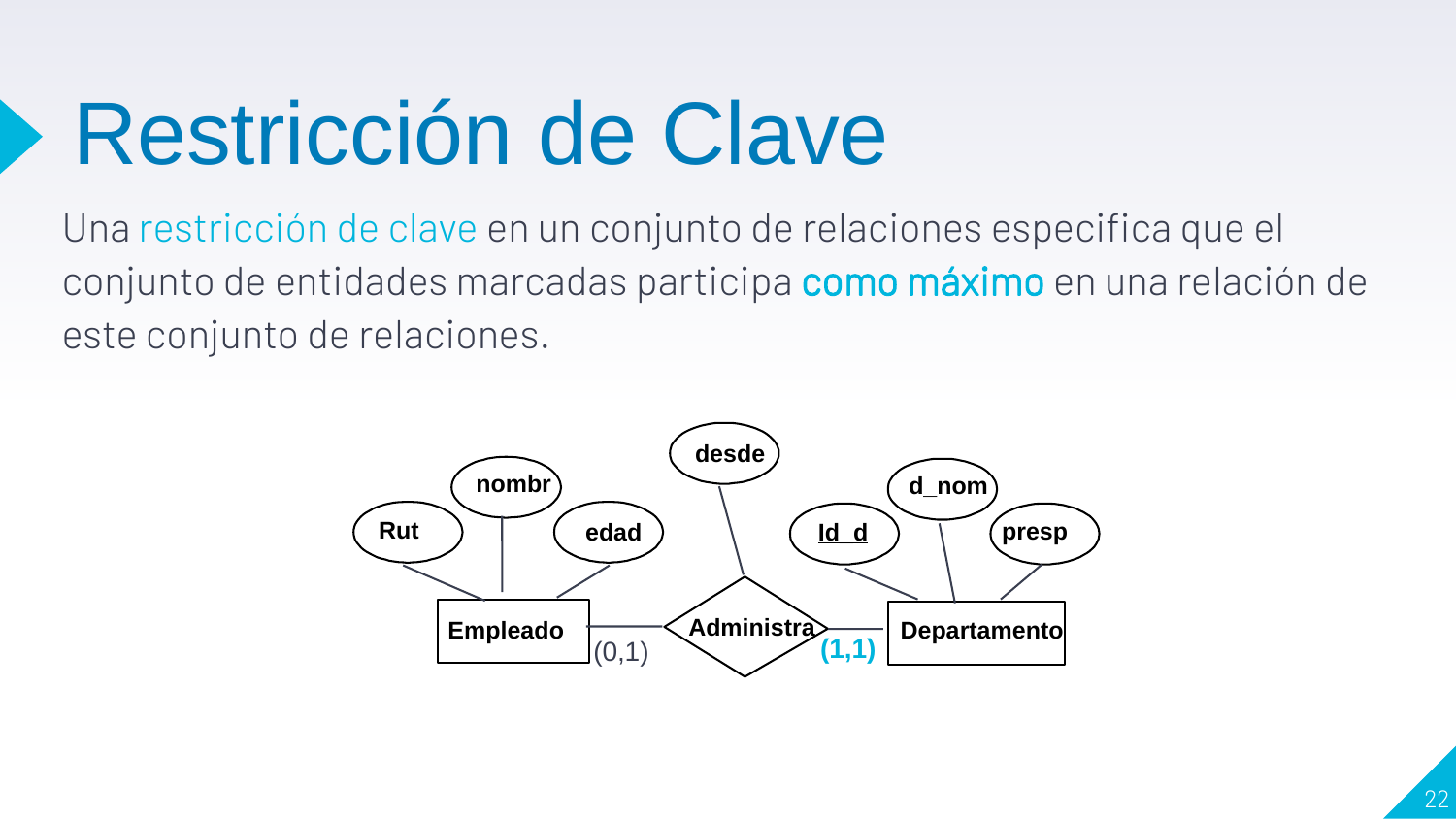

# Restricción de Clave
Una restricción de clave en un conjunto de relaciones especifica que el conjunto de entidades marcadas participa como máximo en una relación de este conjunto de relaciones.

desde

nombr
d_nom

Rut
presp
edad
Id_d

Administra
Empleado
Departamento

(1,1)
(0,1)
22